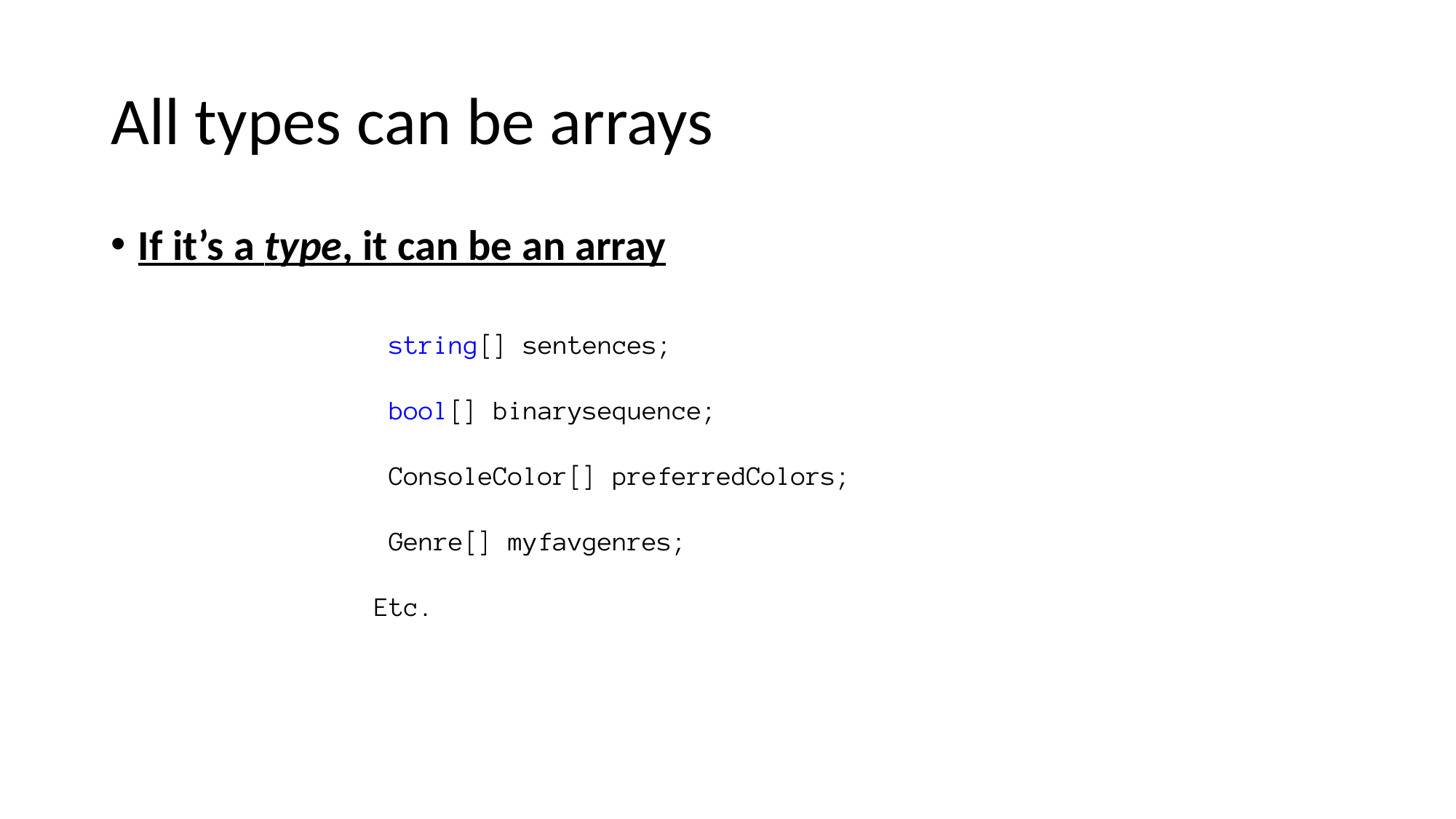

# All types can be arrays
If it’s a type, it can be an array
 string[] sentences;

 bool[] binarysequence;

 ConsoleColor[] preferredColors;

 Genre[] myfavgenres;

Etc.